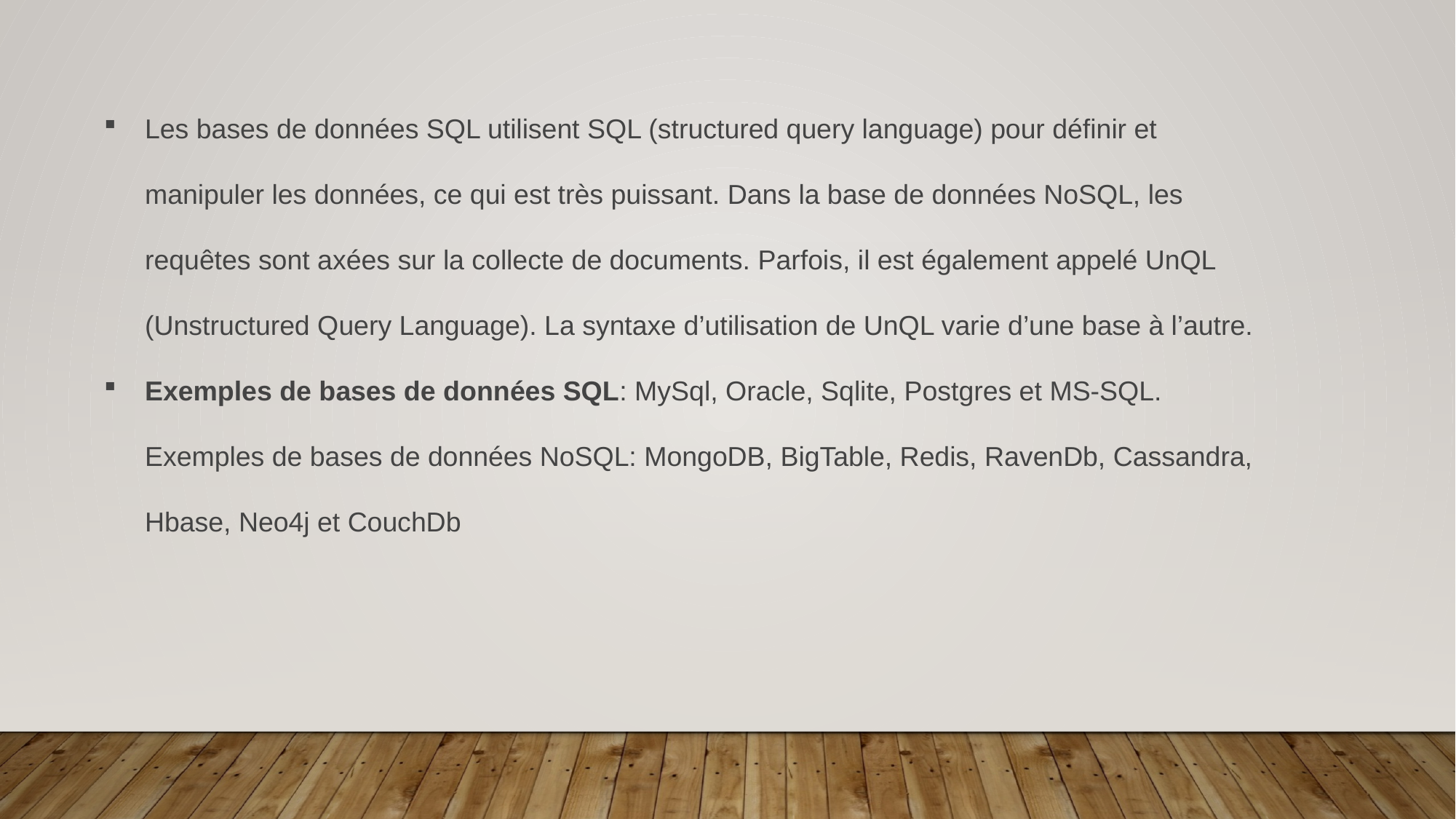

Les bases de données SQL utilisent SQL (structured query language) pour définir et manipuler les données, ce qui est très puissant. Dans la base de données NoSQL, les requêtes sont axées sur la collecte de documents. Parfois, il est également appelé UnQL (Unstructured Query Language). La syntaxe d’utilisation de UnQL varie d’une base à l’autre.
Exemples de bases de données SQL: MySql, Oracle, Sqlite, Postgres et MS-SQL. Exemples de bases de données NoSQL: MongoDB, BigTable, Redis, RavenDb, Cassandra, Hbase, Neo4j et CouchDb